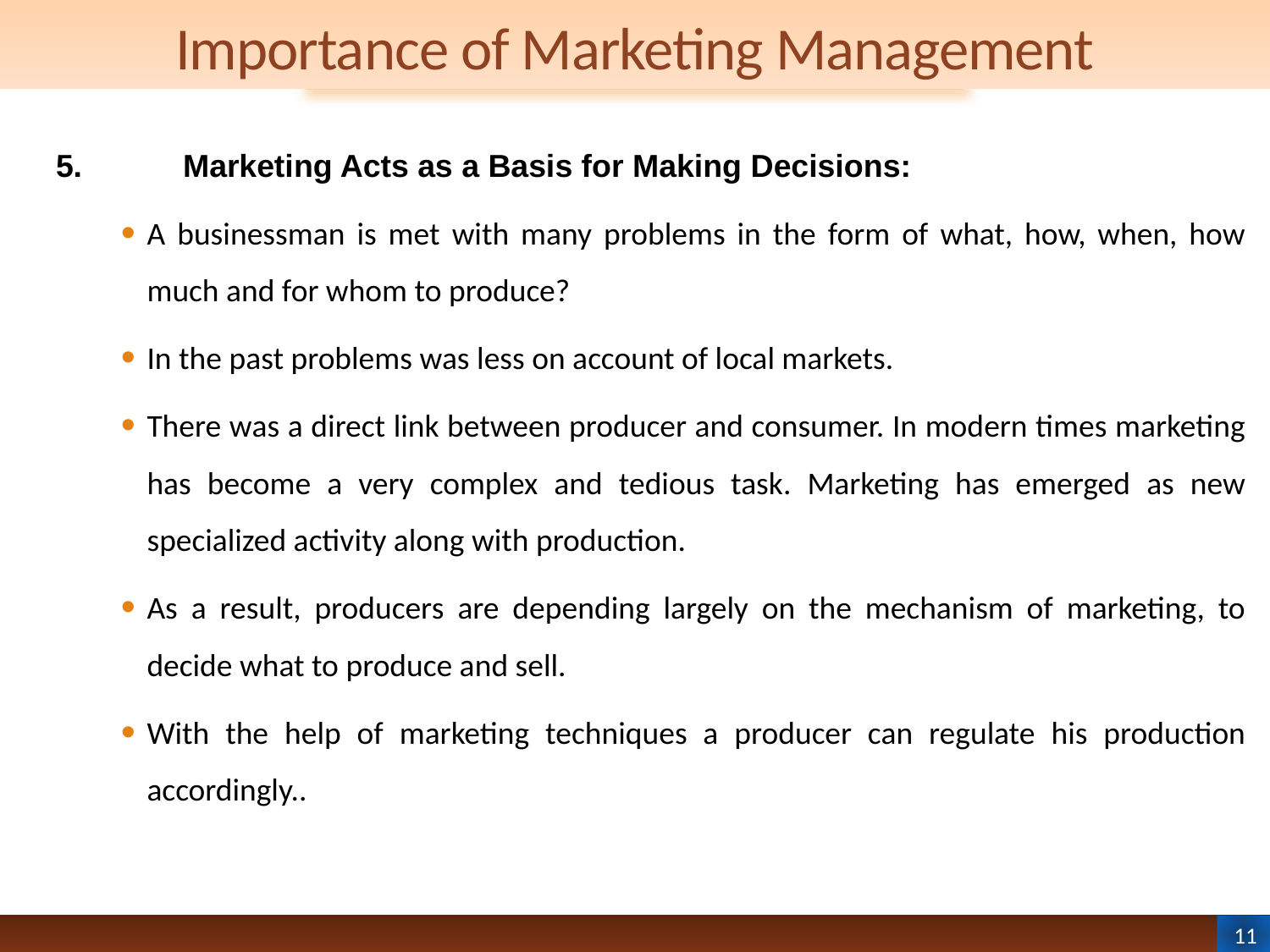

# Importance of Marketing Management
5.	Marketing Acts as a Basis for Making Decisions:
A businessman is met with many problems in the form of what, how, when, how much and for whom to produce?
In the past problems was less on account of local markets.
There was a direct link between producer and consumer. In modern times marketing has become a very complex and tedious task. Marketing has emerged as new specialized activity along with production.
As a result, producers are depending largely on the mechanism of marketing, to decide what to produce and sell.
With the help of marketing techniques a producer can regulate his production accordingly..

11